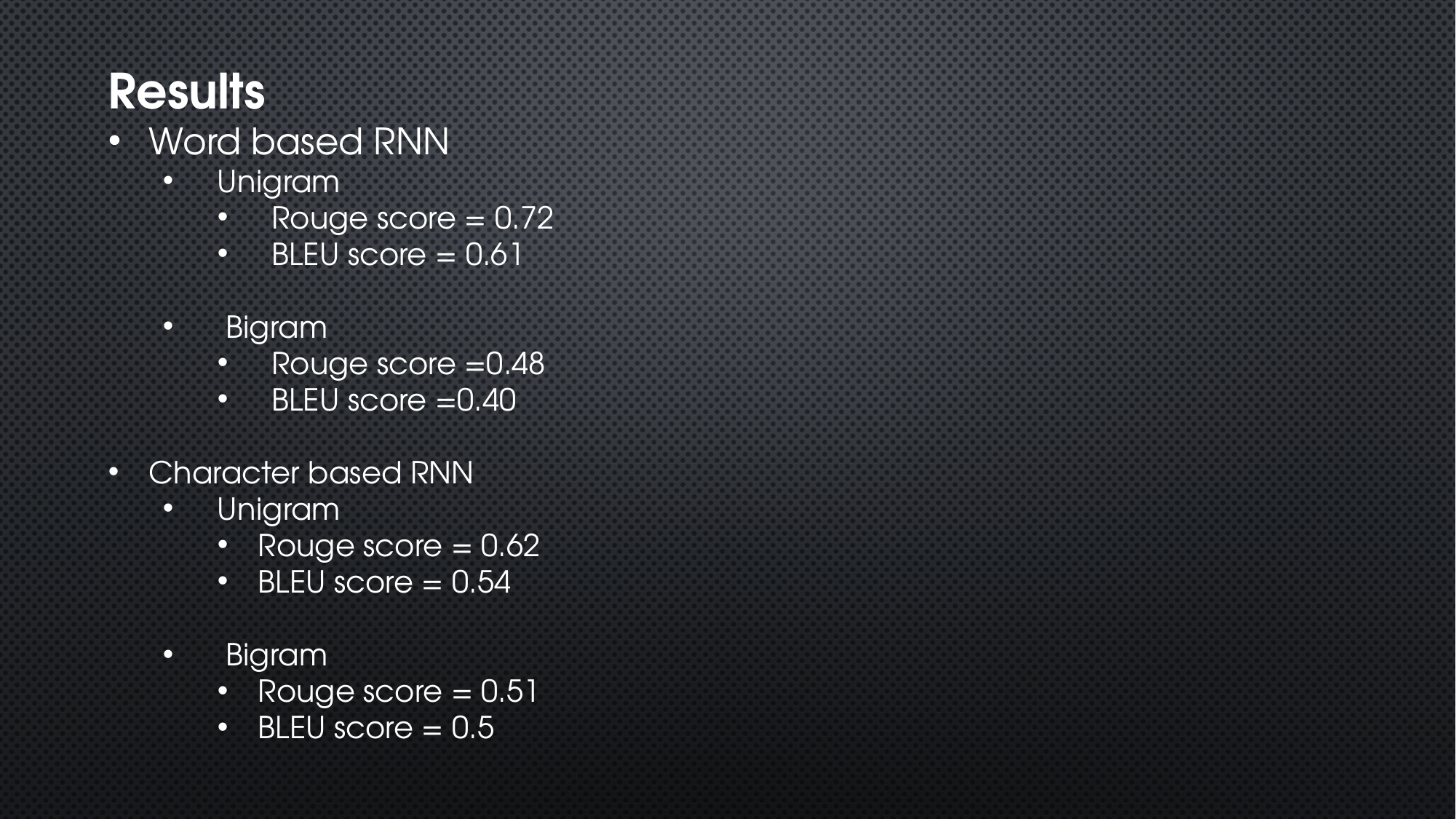

Results
Word based RNN
Unigram
Rouge score = 0.72
BLEU score = 0.61

 Bigram
Rouge score =0.48
BLEU score =0.40

Character based RNN
Unigram
Rouge score = 0.62
BLEU score = 0.54

 Bigram
Rouge score = 0.51
BLEU score = 0.5